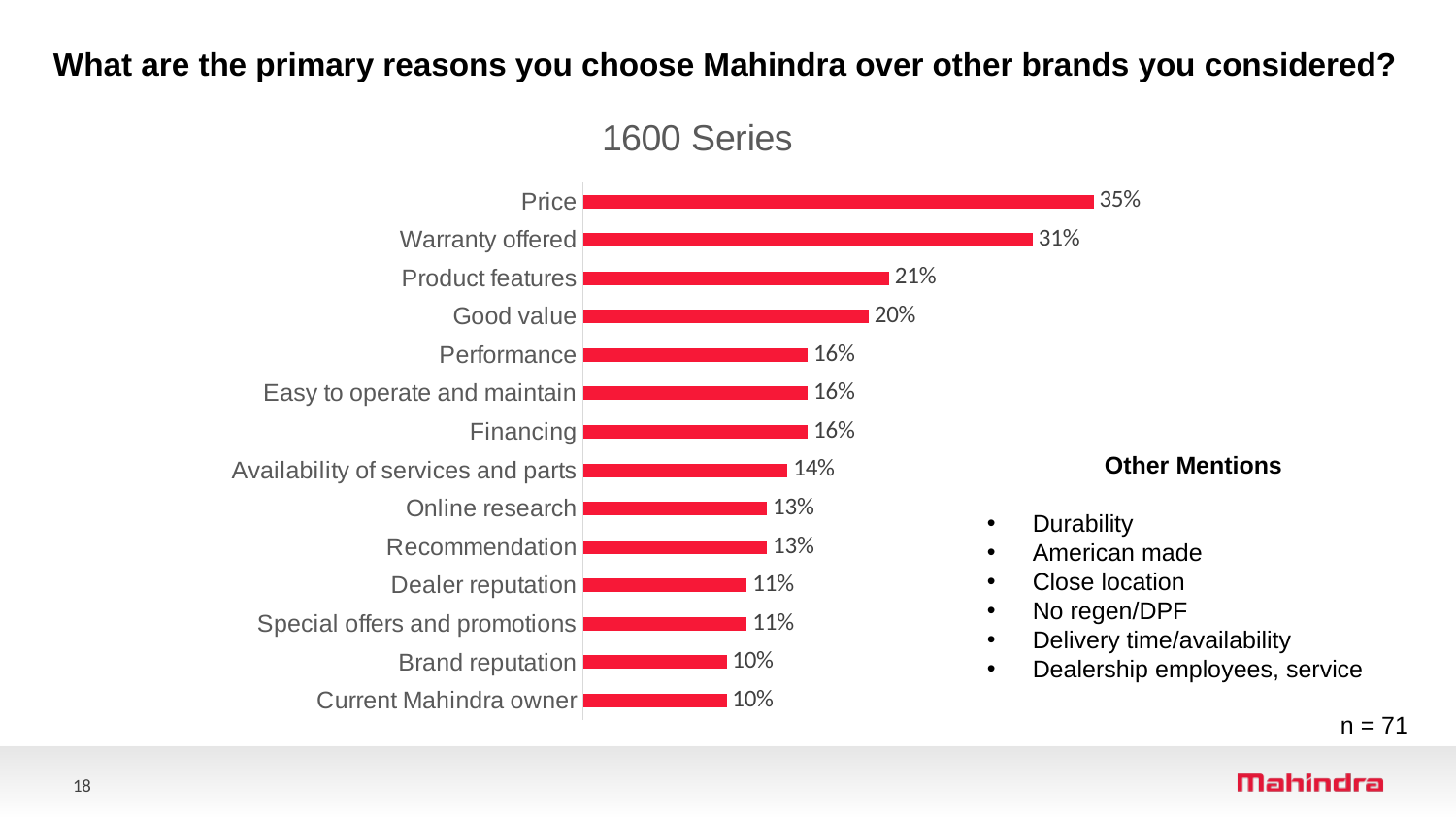

What are the primary reasons you choose Mahindra over other brands you considered?

### Chart: 1600 Series

| Category | 1600 Series
(n=71) |
|---|---|
| Current Mahindra owner | 0.099 |
| Brand reputation | 0.099 |
| Special offers and promotions | 0.113 |
| Dealer reputation | 0.113 |
| Recommendation | 0.127 |
| Online research | 0.127 |
| Availability of services and parts | 0.141 |
| Financing | 0.155 |
| Easy to operate and maintain | 0.155 |
| Performance | 0.155 |
| Good value | 0.197 |
| Product features | 0.211 |
| Warranty offered | 0.31 |
| Price | 0.352 |
Other Mentions

Durability
American made
Close location
No regen/DPF
Delivery time/availability
Dealership employees, service
n = 71
18